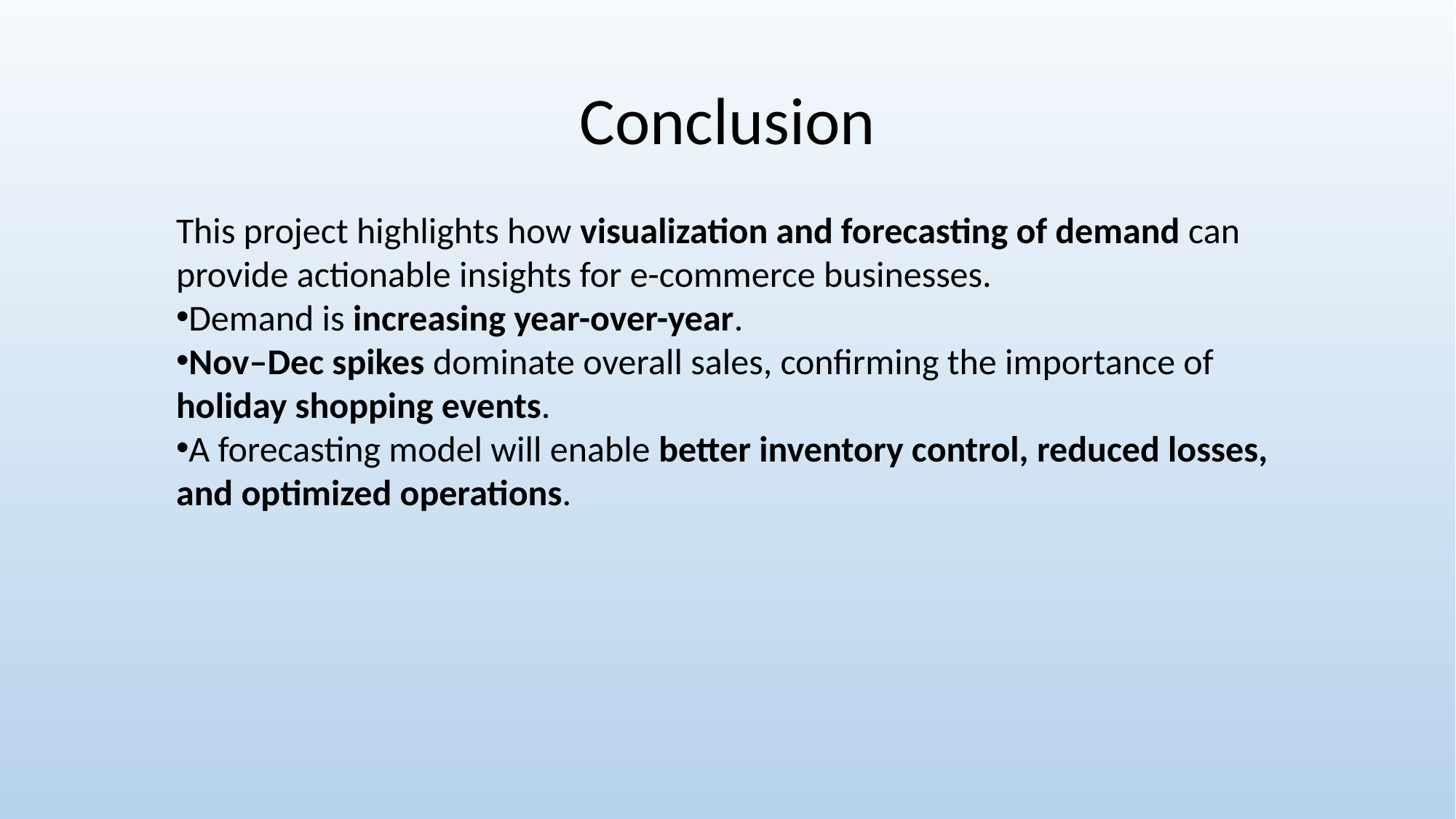

# Conclusion
This project highlights how visualization and forecasting of demand can provide actionable insights for e-commerce businesses.
Demand is increasing year-over-year.
Nov–Dec spikes dominate overall sales, confirming the importance of holiday shopping events.
A forecasting model will enable better inventory control, reduced losses, and optimized operations.